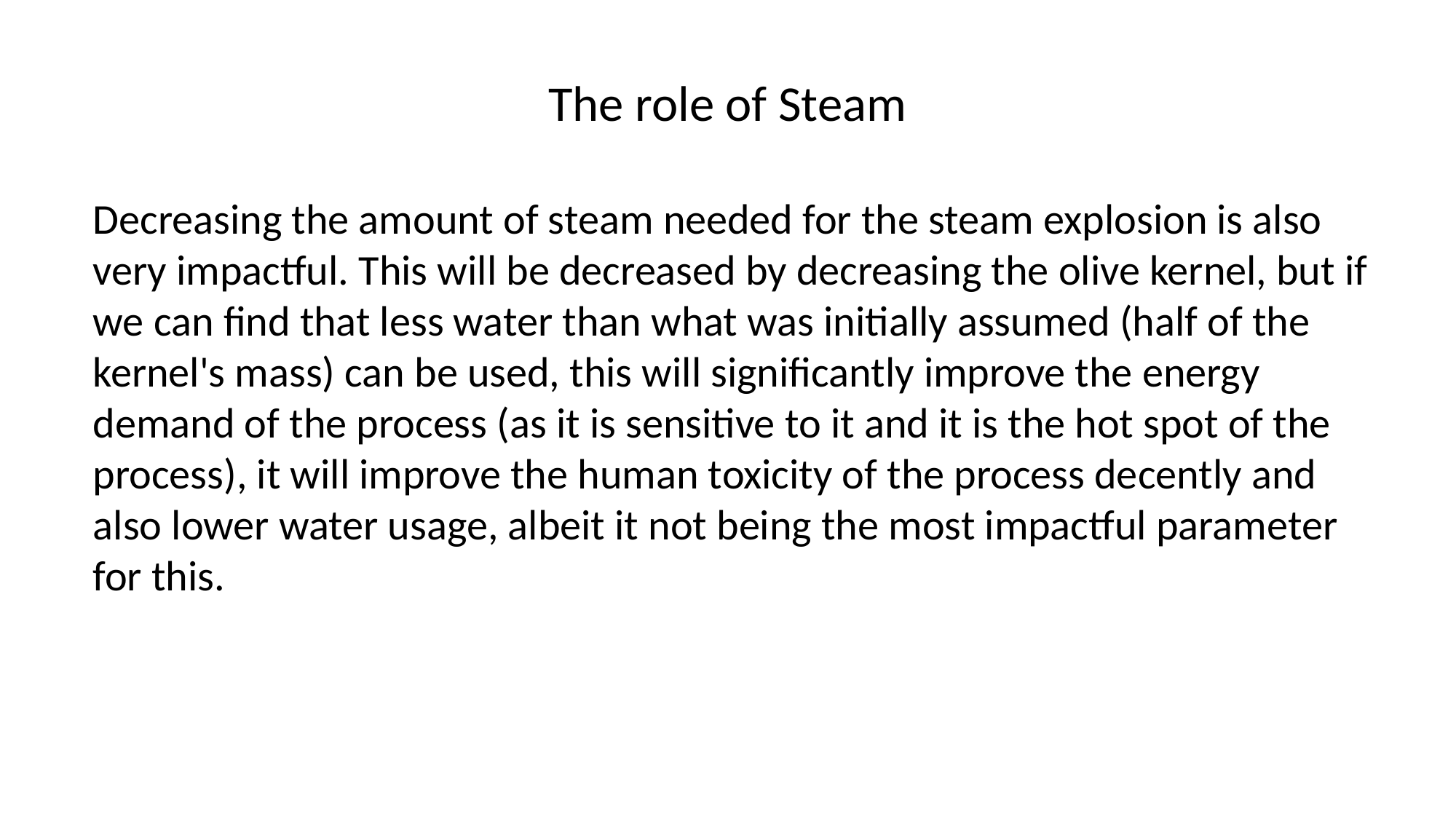

# The role of Steam
Decreasing the amount of steam needed for the steam explosion is also very impactful. This will be decreased by decreasing the olive kernel, but if we can find that less water than what was initially assumed (half of the kernel's mass) can be used, this will significantly improve the energy demand of the process (as it is sensitive to it and it is the hot spot of the process), it will improve the human toxicity of the process decently and also lower water usage, albeit it not being the most impactful parameter for this.